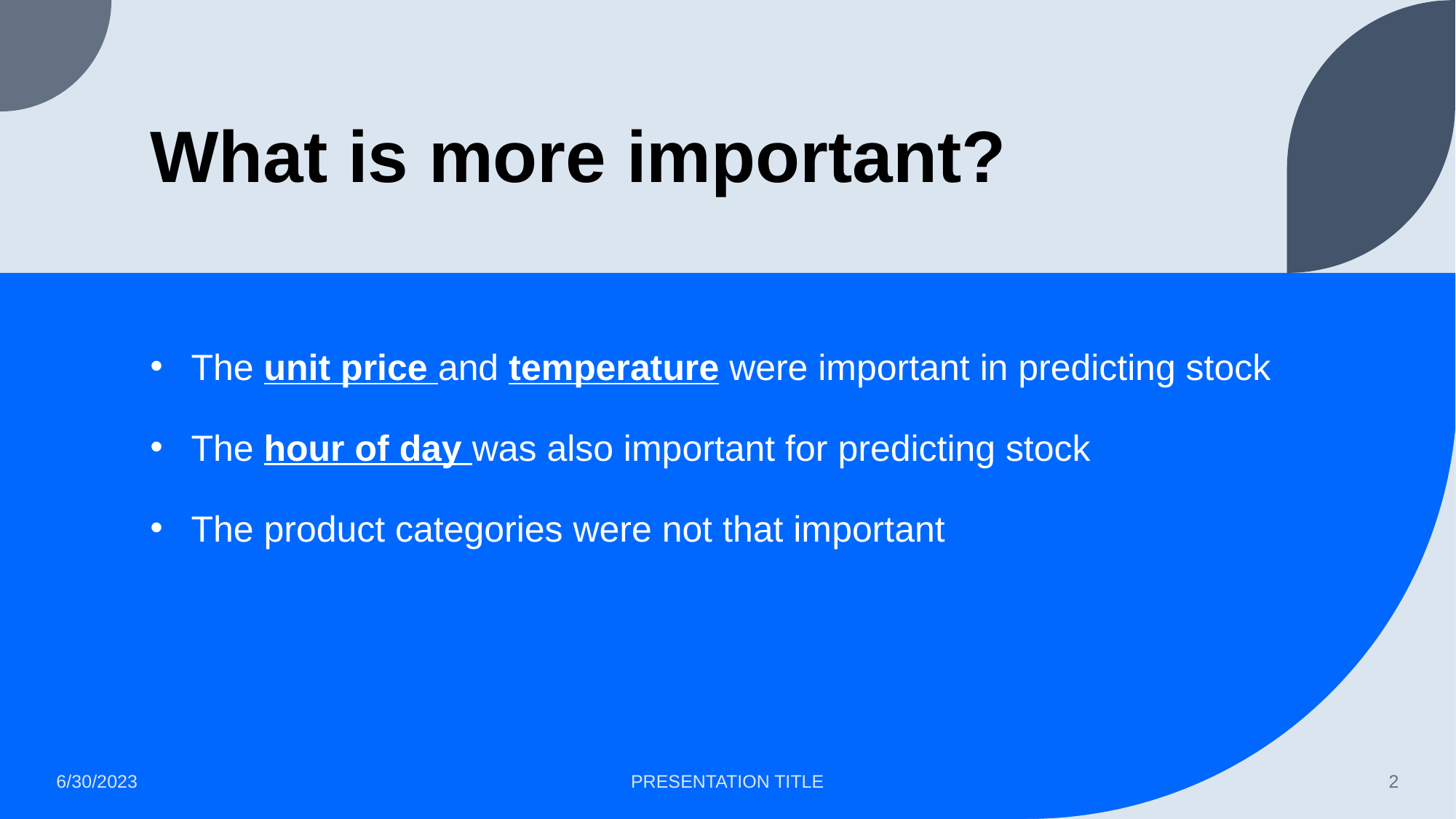

# What is more important?
The unit price and temperature were important in predicting stock
The hour of day was also important for predicting stock
The product categories were not that important

6/30/2023
PRESENTATION TITLE
2